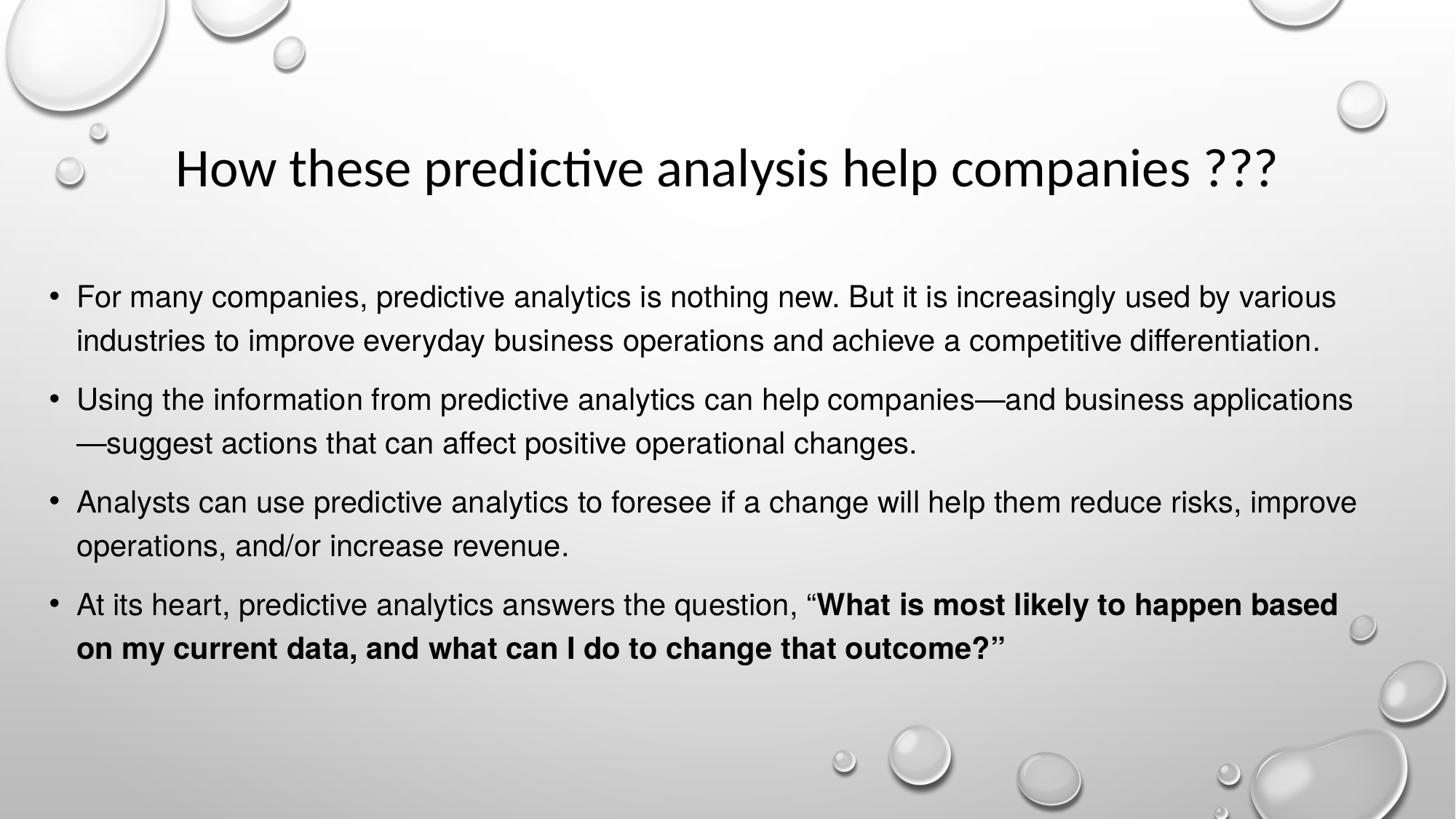

# How these predictive analysis help companies ???
For many companies, predictive analytics is nothing new. But it is increasingly used by various industries to improve everyday business operations and achieve a competitive differentiation.
Using the information from predictive analytics can help companies—and business applications—suggest actions that can affect positive operational changes.
Analysts can use predictive analytics to foresee if a change will help them reduce risks, improve operations, and/or increase revenue.
At its heart, predictive analytics answers the question, “What is most likely to happen based on my current data, and what can I do to change that outcome?”